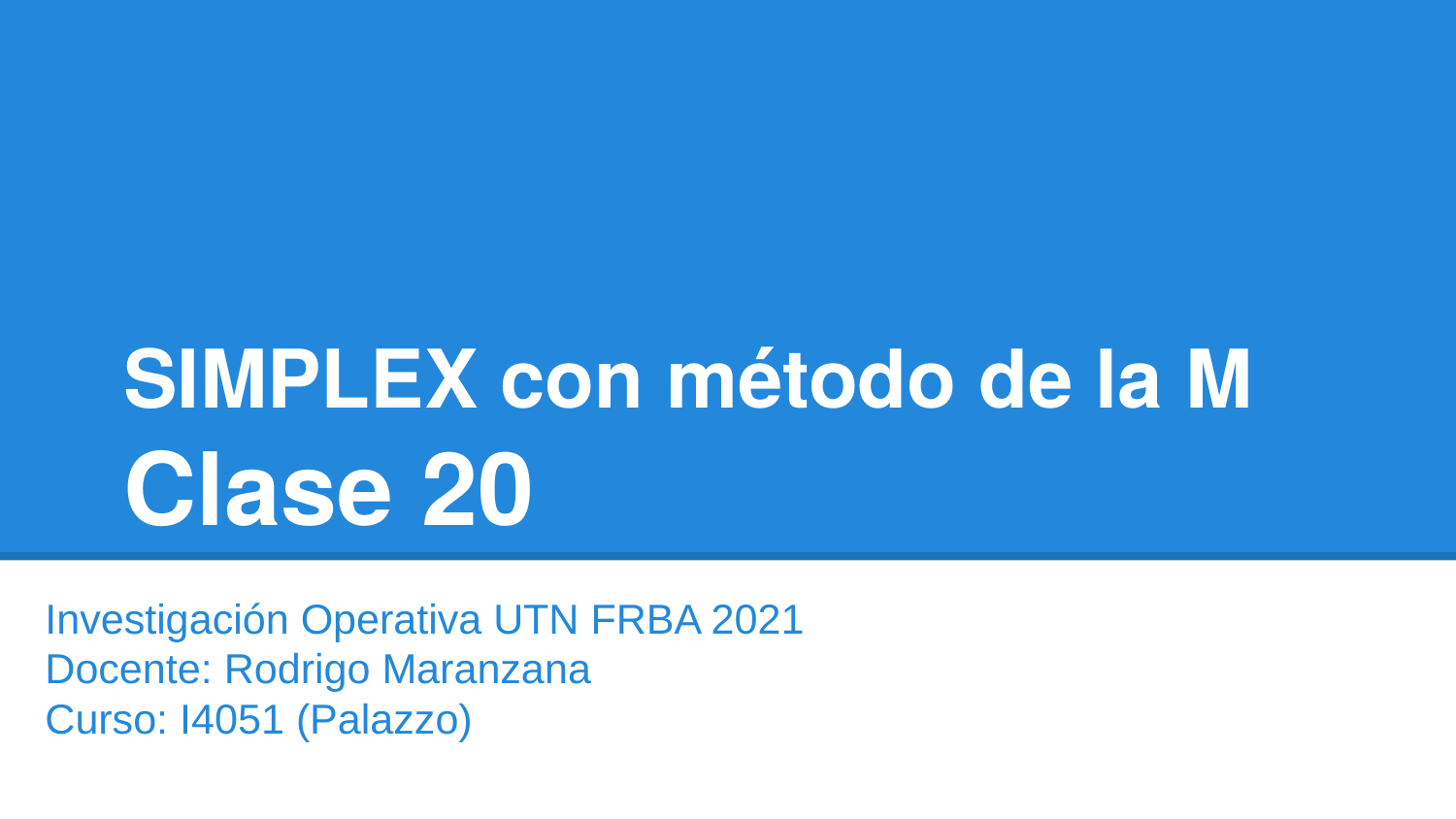

# SIMPLEX con método de la M
Clase 20
Investigación Operativa UTN FRBA 2021
Docente: Rodrigo Maranzana
Curso: I4051 (Palazzo)